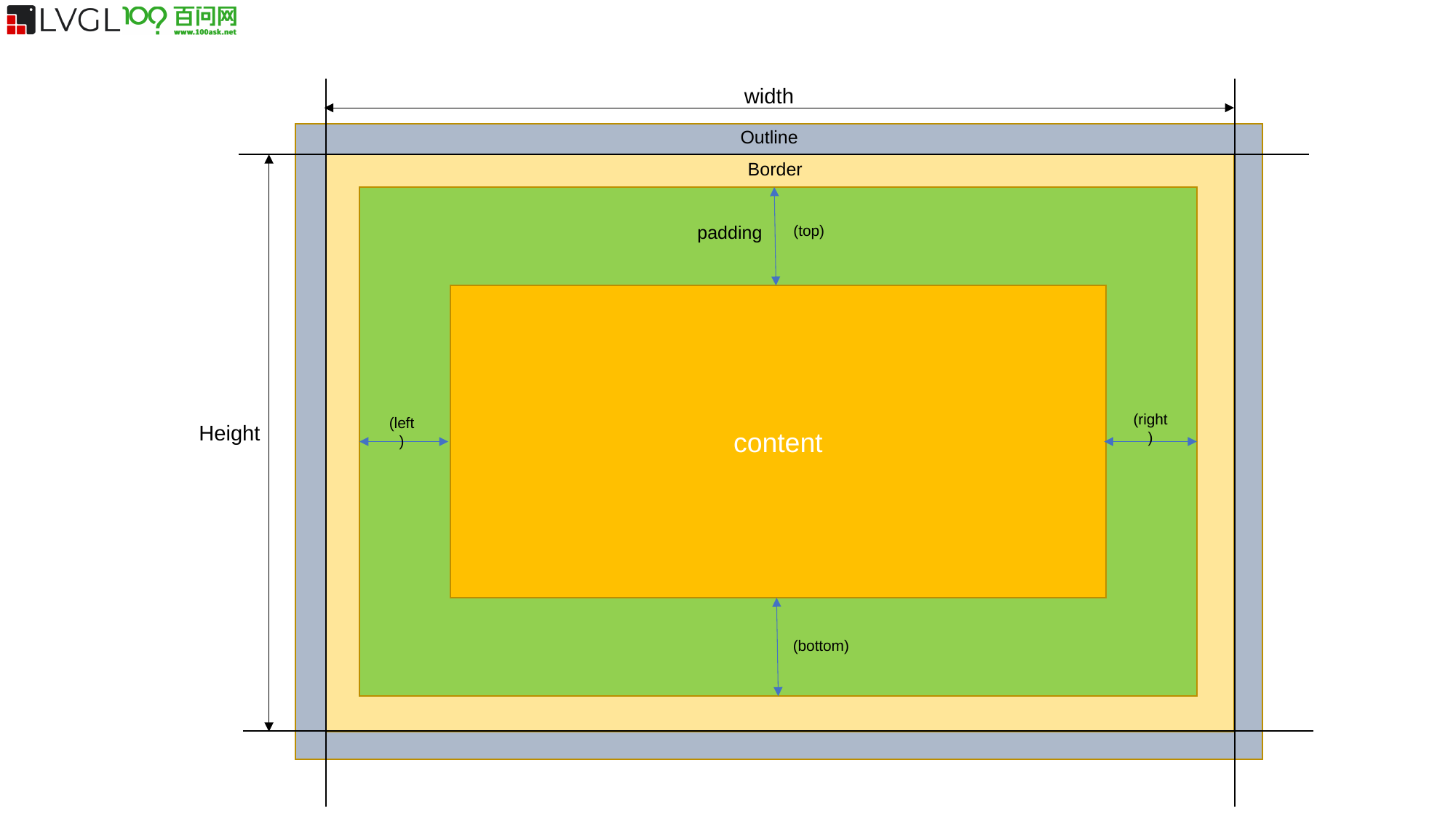

width
Outline

Border

(top)
padding
content
(right)
(left)
Height
(bottom)
Width
Outline

Border

padding
content
Height